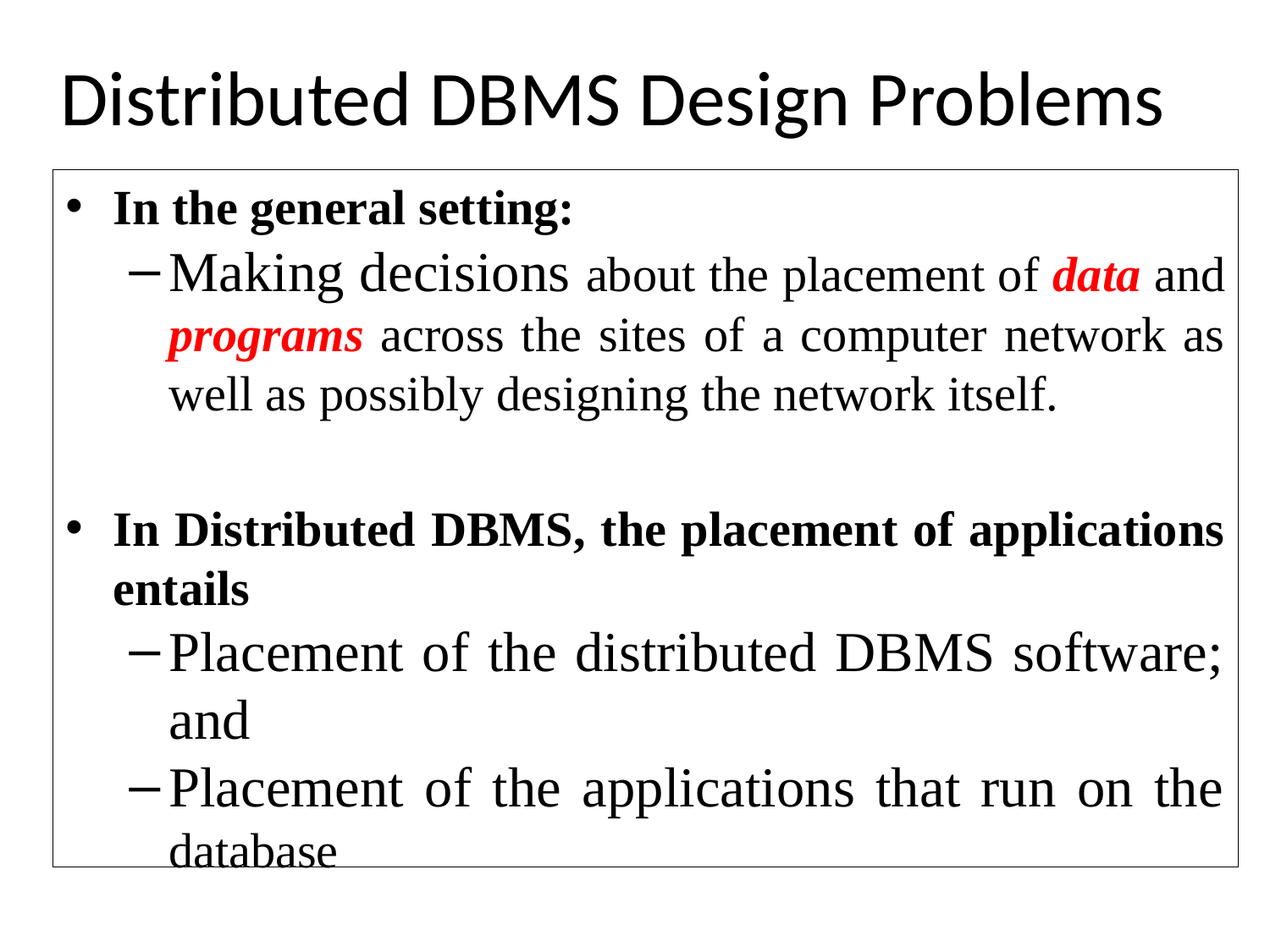

# Distributed DBMS Design Problems
In the general setting:
Making decisions about the placement of data and programs across the sites of a computer network as well as possibly designing the network itself.

In Distributed DBMS, the placement of applications entails
Placement of the distributed DBMS software; and
Placement of the applications that run on the database